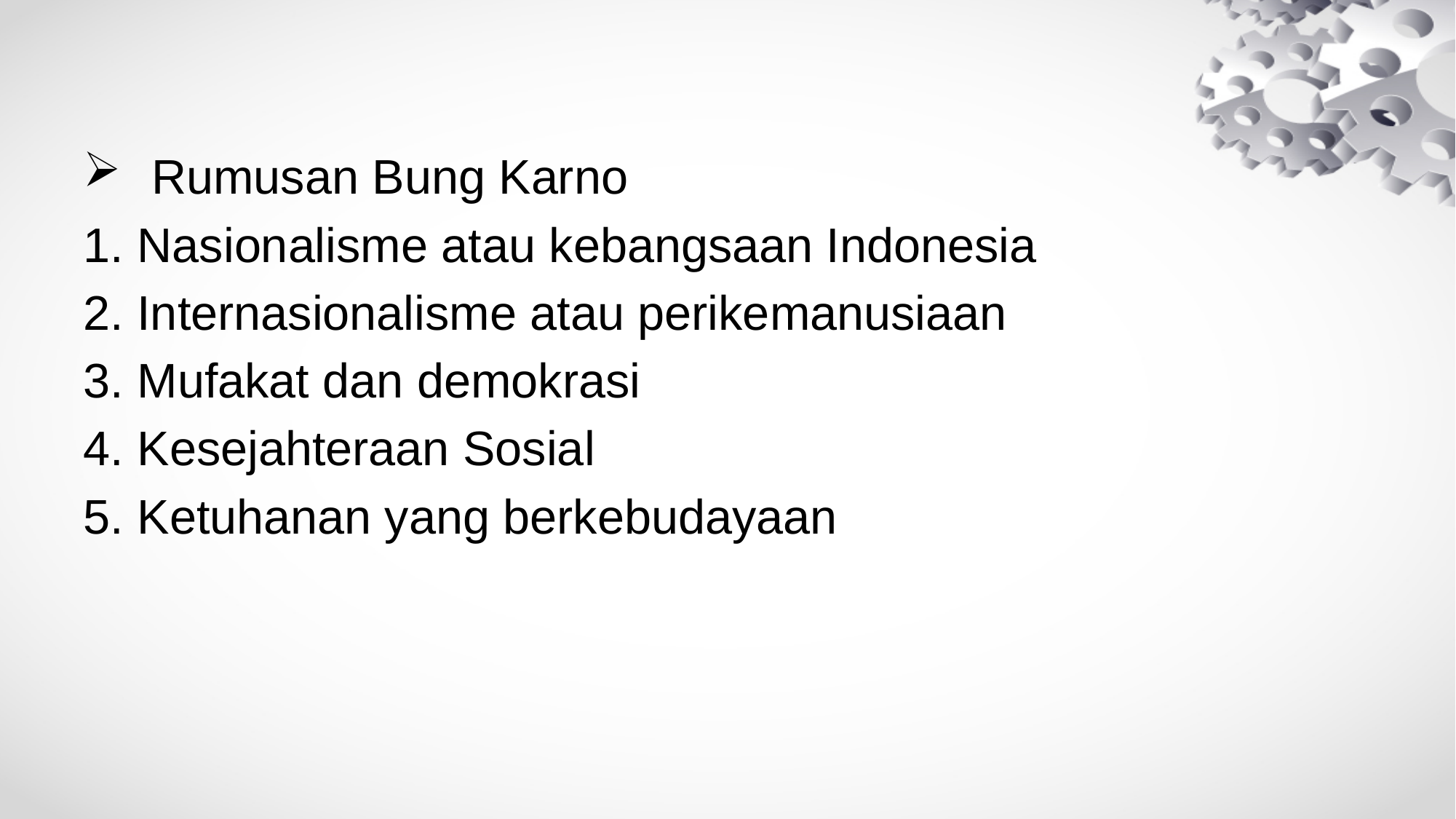

Rumusan Bung Karno
1. Nasionalisme atau kebangsaan Indonesia
2. Internasionalisme atau perikemanusiaan
3. Mufakat dan demokrasi
4. Kesejahteraan Sosial
5. Ketuhanan yang berkebudayaan